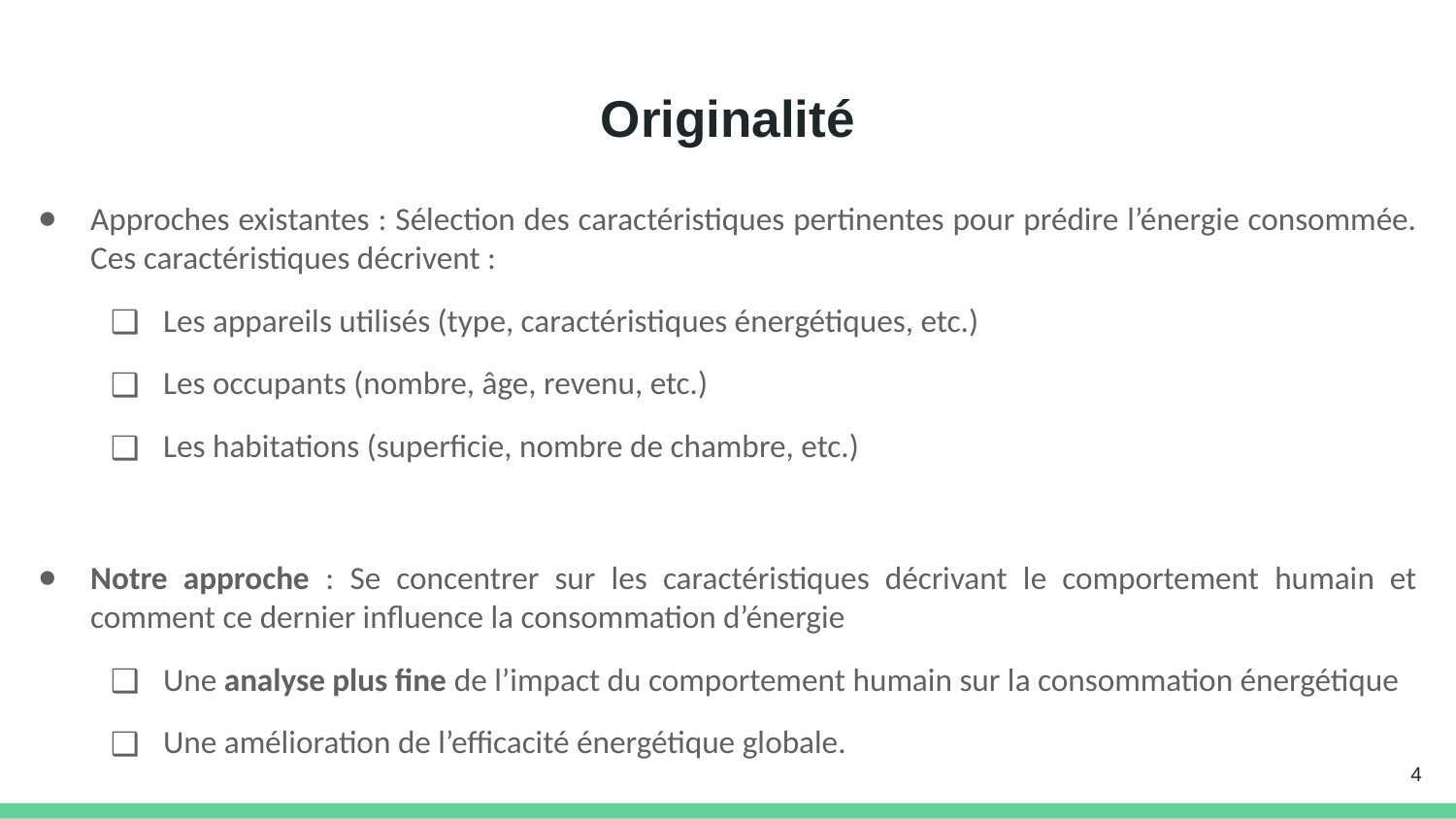

# Originalité
Approches existantes : Sélection des caractéristiques pertinentes pour prédire l’énergie consommée. Ces caractéristiques décrivent :
Les appareils utilisés (type, caractéristiques énergétiques, etc.)
Les occupants (nombre, âge, revenu, etc.)
Les habitations (superficie, nombre de chambre, etc.)

Notre approche : Se concentrer sur les caractéristiques décrivant le comportement humain et comment ce dernier influence la consommation d’énergie
Une analyse plus fine de l’impact du comportement humain sur la consommation énergétique
Une amélioration de l’efficacité énergétique globale.
4